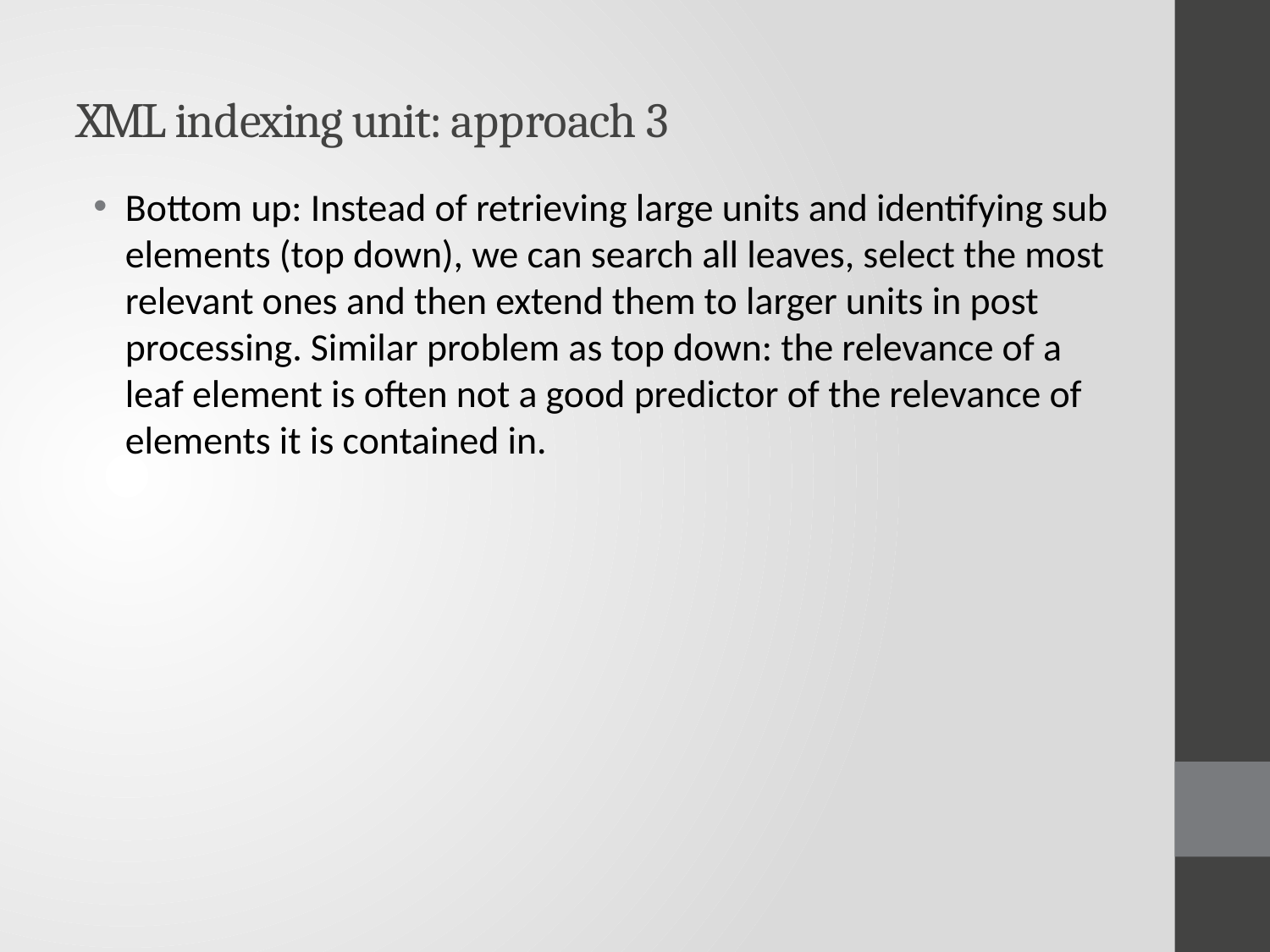

# XML indexing unit: approach 3
Bottom up: Instead of retrieving large units and identifying sub elements (top down), we can search all leaves, select the most relevant ones and then extend them to larger units in post processing. Similar problem as top down: the relevance of a leaf element is often not a good predictor of the relevance of elements it is contained in.